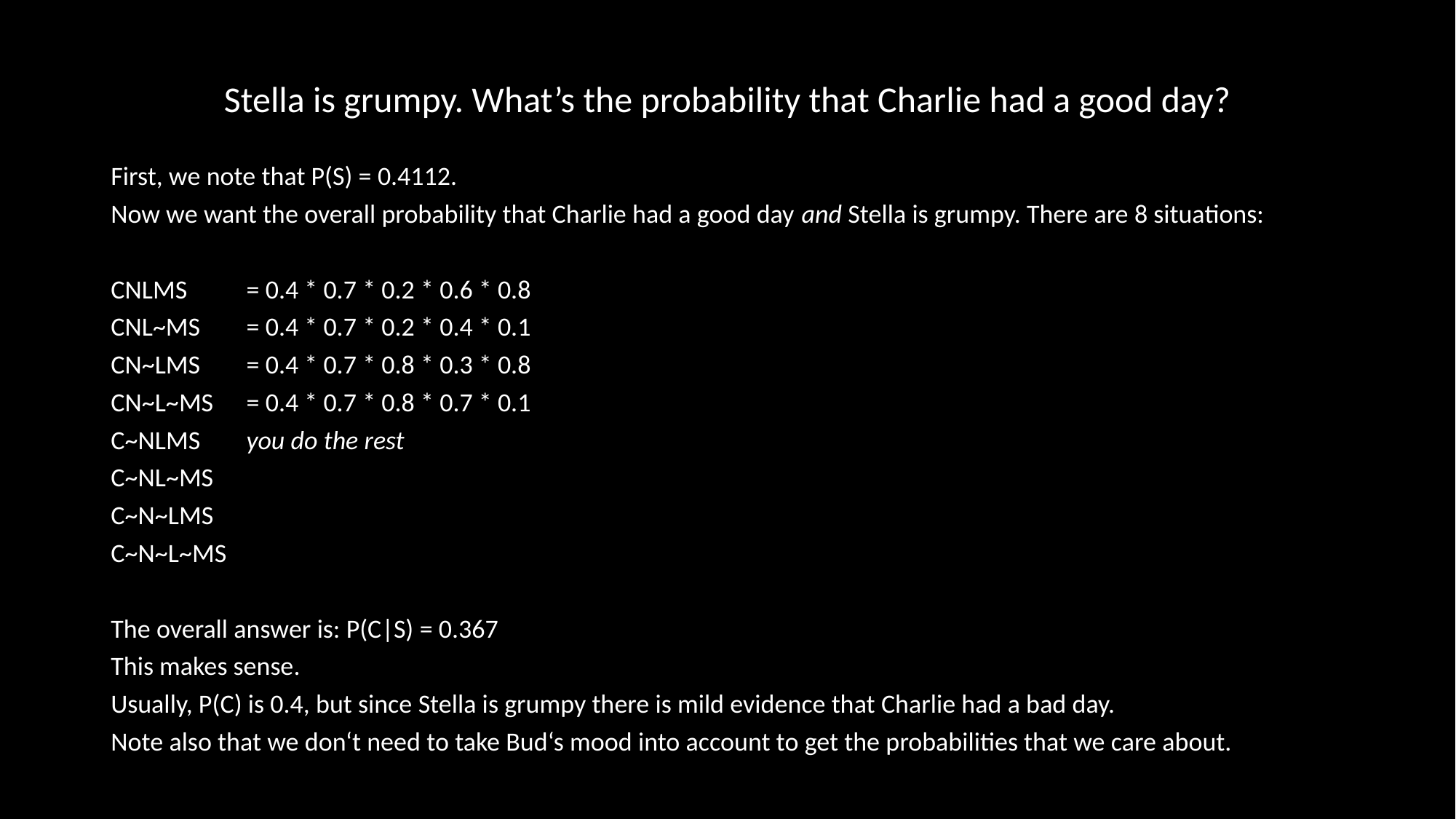

# Stella is grumpy. What’s the probability that Charlie had a good day?
First, we note that P(S) = 0.4112.
Now we want the overall probability that Charlie had a good day and Stella is grumpy. There are 8 situations:

CNLMS		= 0.4 * 0.7 * 0.2 * 0.6 * 0.8
CNL~MS		= 0.4 * 0.7 * 0.2 * 0.4 * 0.1
CN~LMS		= 0.4 * 0.7 * 0.8 * 0.3 * 0.8
CN~L~MS		= 0.4 * 0.7 * 0.8 * 0.7 * 0.1
C~NLMS		you do the rest
C~NL~MS
C~N~LMS
C~N~L~MS

The overall answer is: P(C|S) = 0.367
This makes sense.
Usually, P(C) is 0.4, but since Stella is grumpy there is mild evidence that Charlie had a bad day.
Note also that we don‘t need to take Bud‘s mood into account to get the probabilities that we care about.